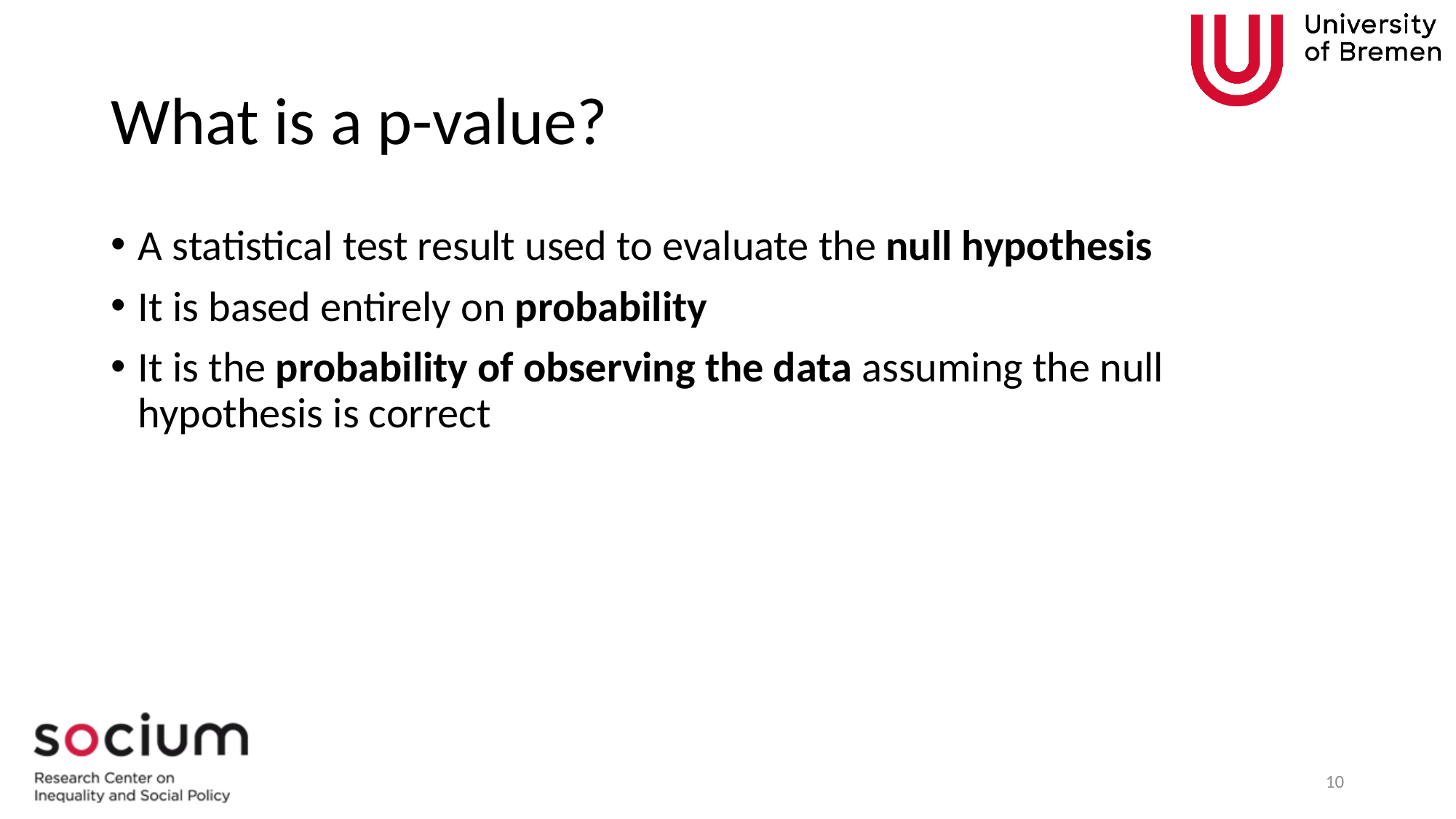

# What is a p-value?
A statistical test result used to evaluate the null hypothesis
It is based entirely on probability
It is the probability of observing the data assuming the null hypothesis is correct
10